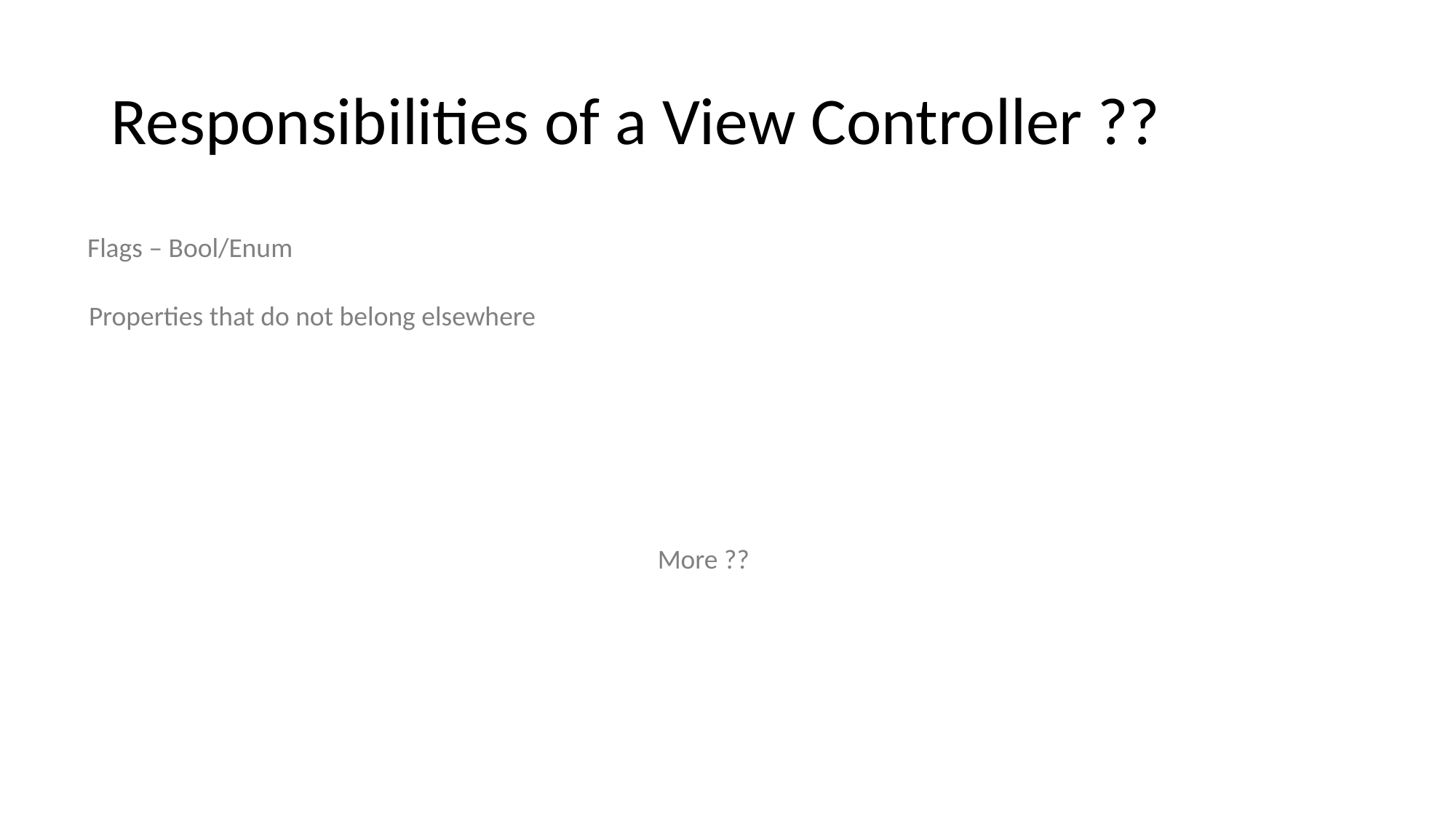

# Responsibilities of a View Controller ??
Flags – Bool/Enum
Properties that do not belong elsewhere
More ??